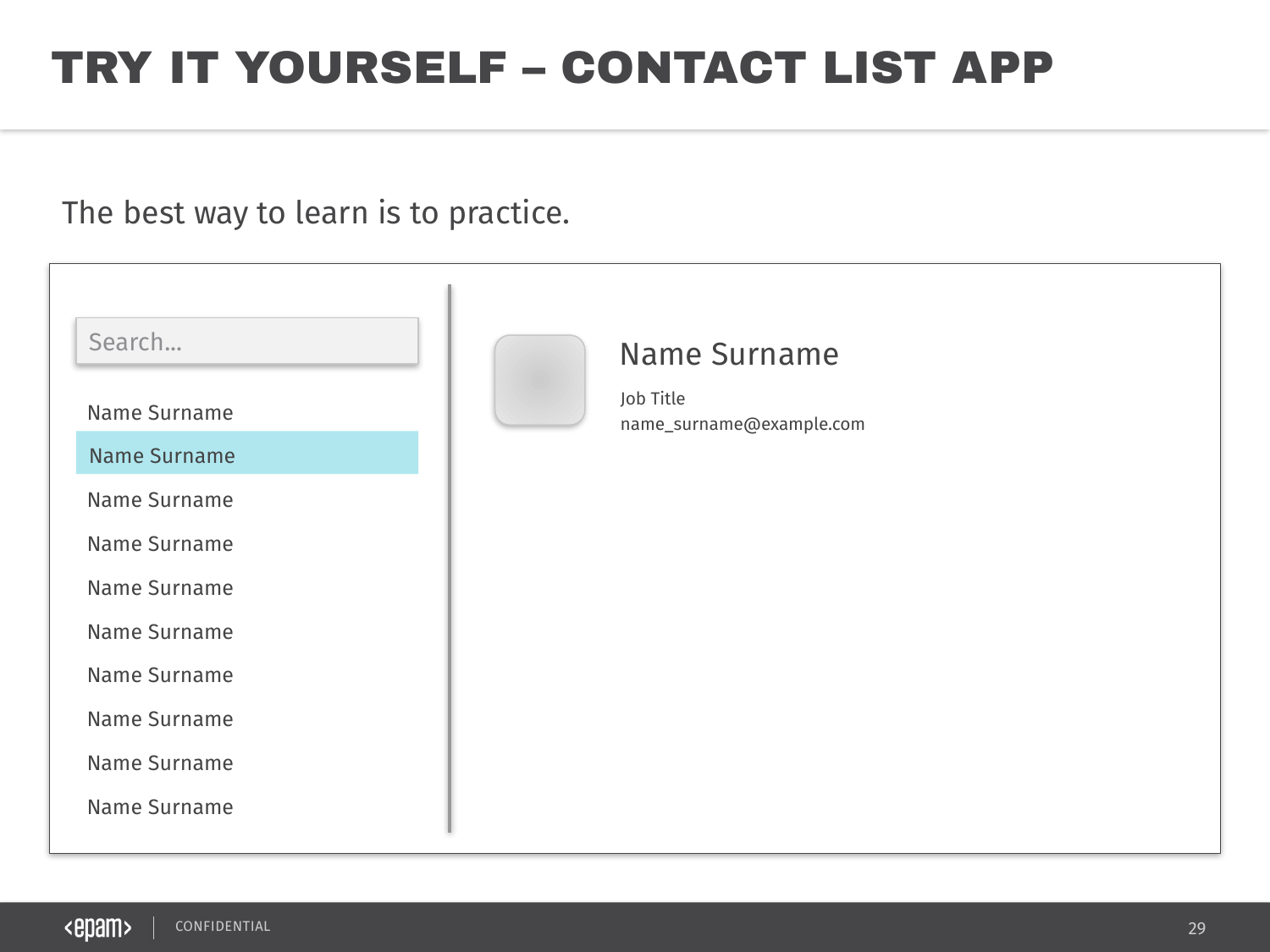

TRY IT YOURSELF – CONTACT LIST APP
The best way to learn is to practice.

Search...
Name Surname

Job Title
name_surname@example.com
Name Surname
Name Surname
Name Surname
Name Surname
Name Surname
Name Surname
Name Surname
Name Surname
Name Surname
Name Surname